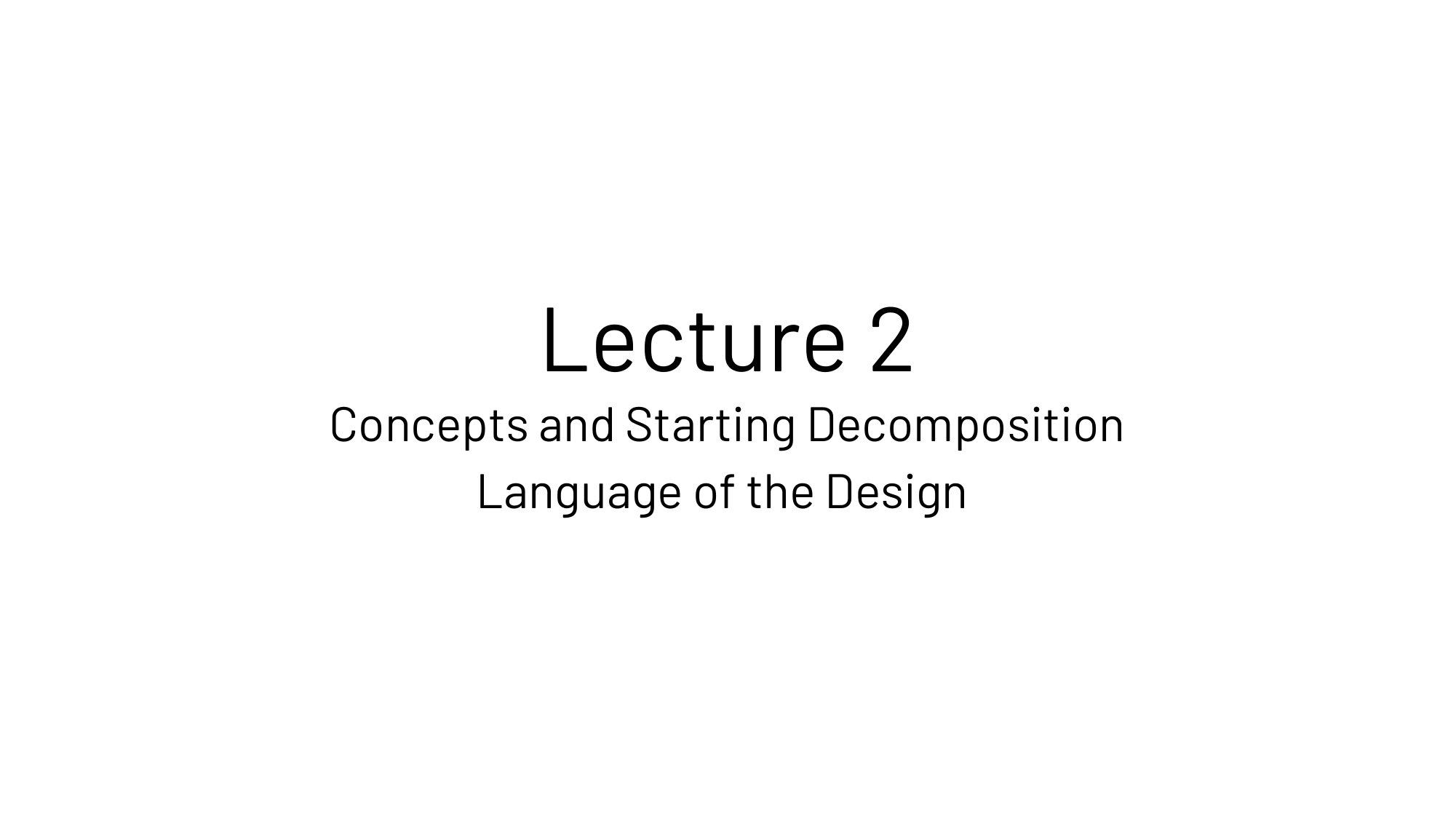

# Lecture 2
Concepts and Starting Decomposition
Language of the Design